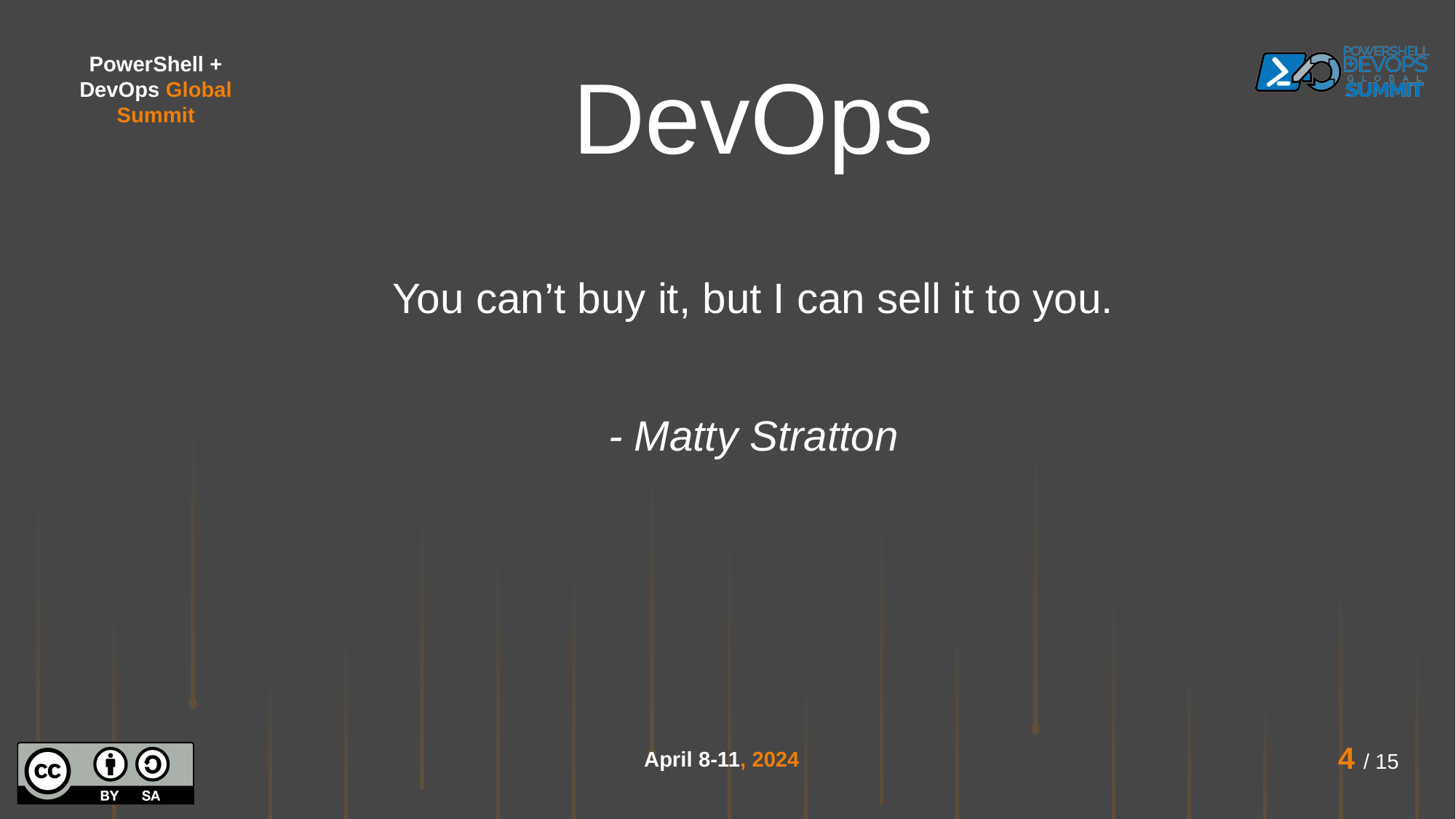

# DevOps
You can’t buy it, but I can sell it to you.
- Matty Stratton